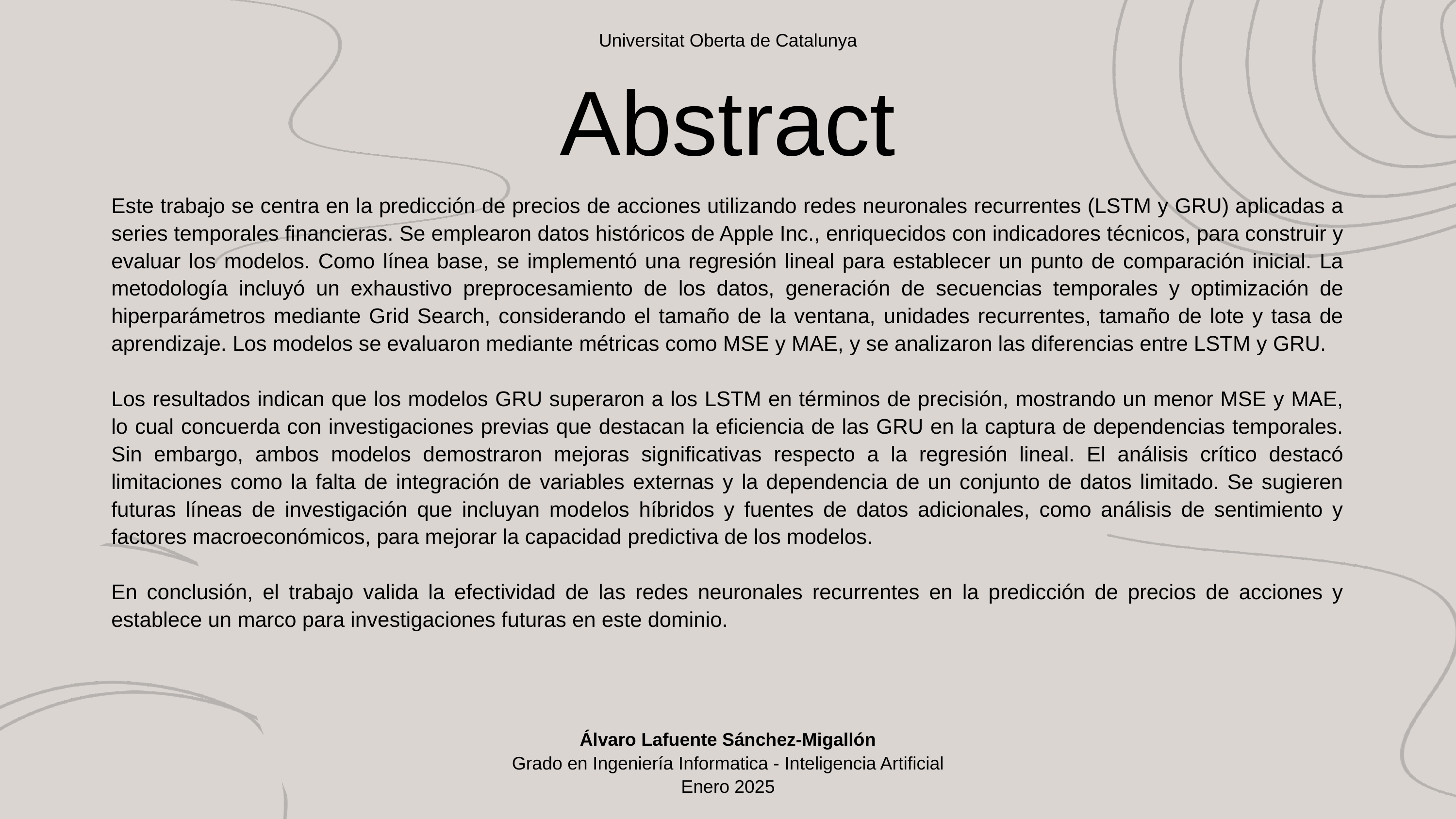

Universitat Oberta de Catalunya
Abstract
Este trabajo se centra en la predicción de precios de acciones utilizando redes neuronales recurrentes (LSTM y GRU) aplicadas a series temporales financieras. Se emplearon datos históricos de Apple Inc., enriquecidos con indicadores técnicos, para construir y evaluar los modelos. Como línea base, se implementó una regresión lineal para establecer un punto de comparación inicial. La metodología incluyó un exhaustivo preprocesamiento de los datos, generación de secuencias temporales y optimización de hiperparámetros mediante Grid Search, considerando el tamaño de la ventana, unidades recurrentes, tamaño de lote y tasa de aprendizaje. Los modelos se evaluaron mediante métricas como MSE y MAE, y se analizaron las diferencias entre LSTM y GRU.

Los resultados indican que los modelos GRU superaron a los LSTM en términos de precisión, mostrando un menor MSE y MAE, lo cual concuerda con investigaciones previas que destacan la eficiencia de las GRU en la captura de dependencias temporales. Sin embargo, ambos modelos demostraron mejoras significativas respecto a la regresión lineal. El análisis crítico destacó limitaciones como la falta de integración de variables externas y la dependencia de un conjunto de datos limitado. Se sugieren futuras líneas de investigación que incluyan modelos híbridos y fuentes de datos adicionales, como análisis de sentimiento y factores macroeconómicos, para mejorar la capacidad predictiva de los modelos.

En conclusión, el trabajo valida la efectividad de las redes neuronales recurrentes en la predicción de precios de acciones y establece un marco para investigaciones futuras en este dominio.

Álvaro Lafuente Sánchez-Migallón
Grado en Ingeniería Informatica - Inteligencia Artificial
Enero 2025